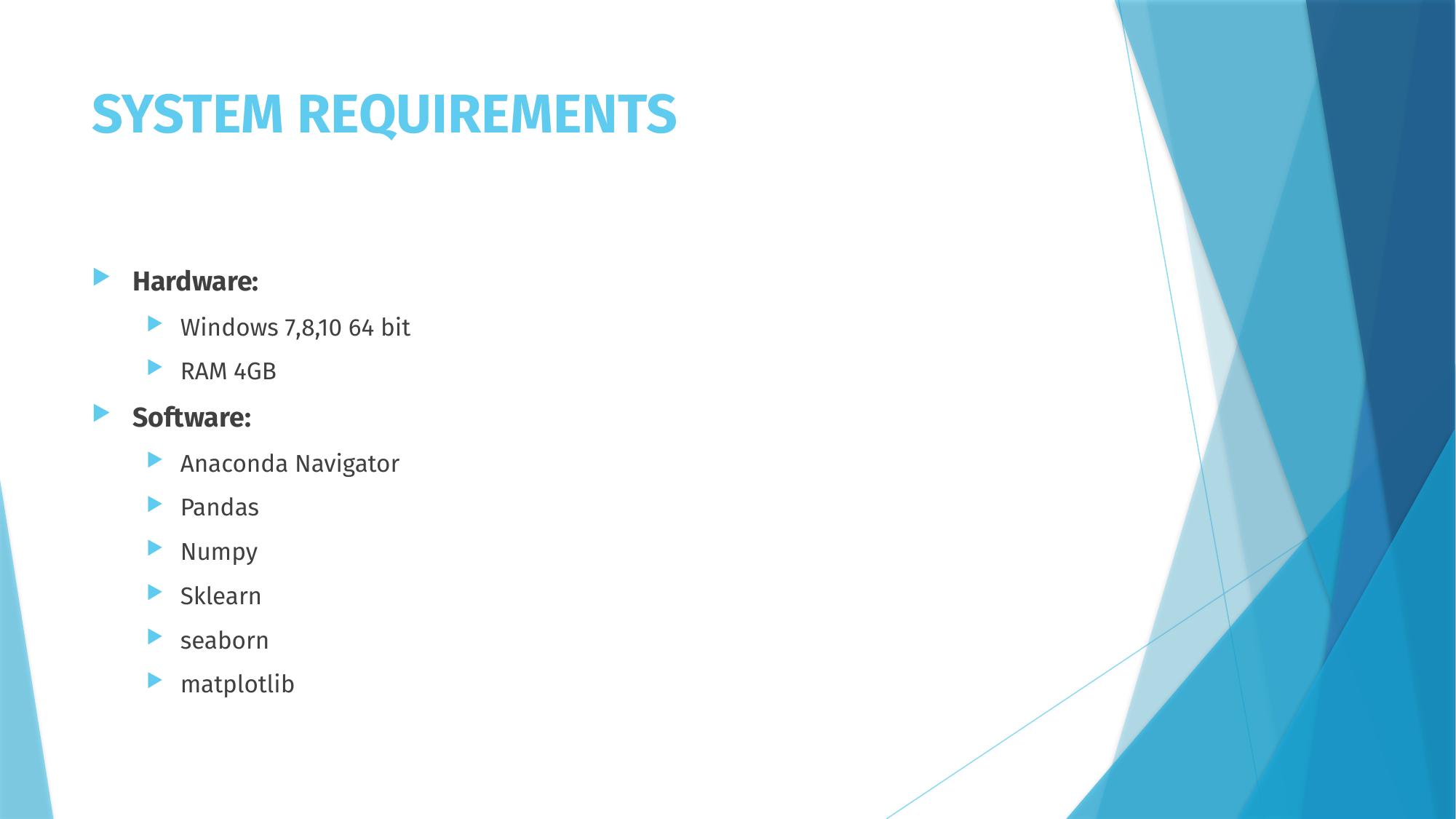

# SYSTEM REQUIREMENTS
Hardware:
Windows 7,8,10 64 bit
RAM 4GB
Software:
Anaconda Navigator
Pandas
Numpy
Sklearn
seaborn
matplotlib